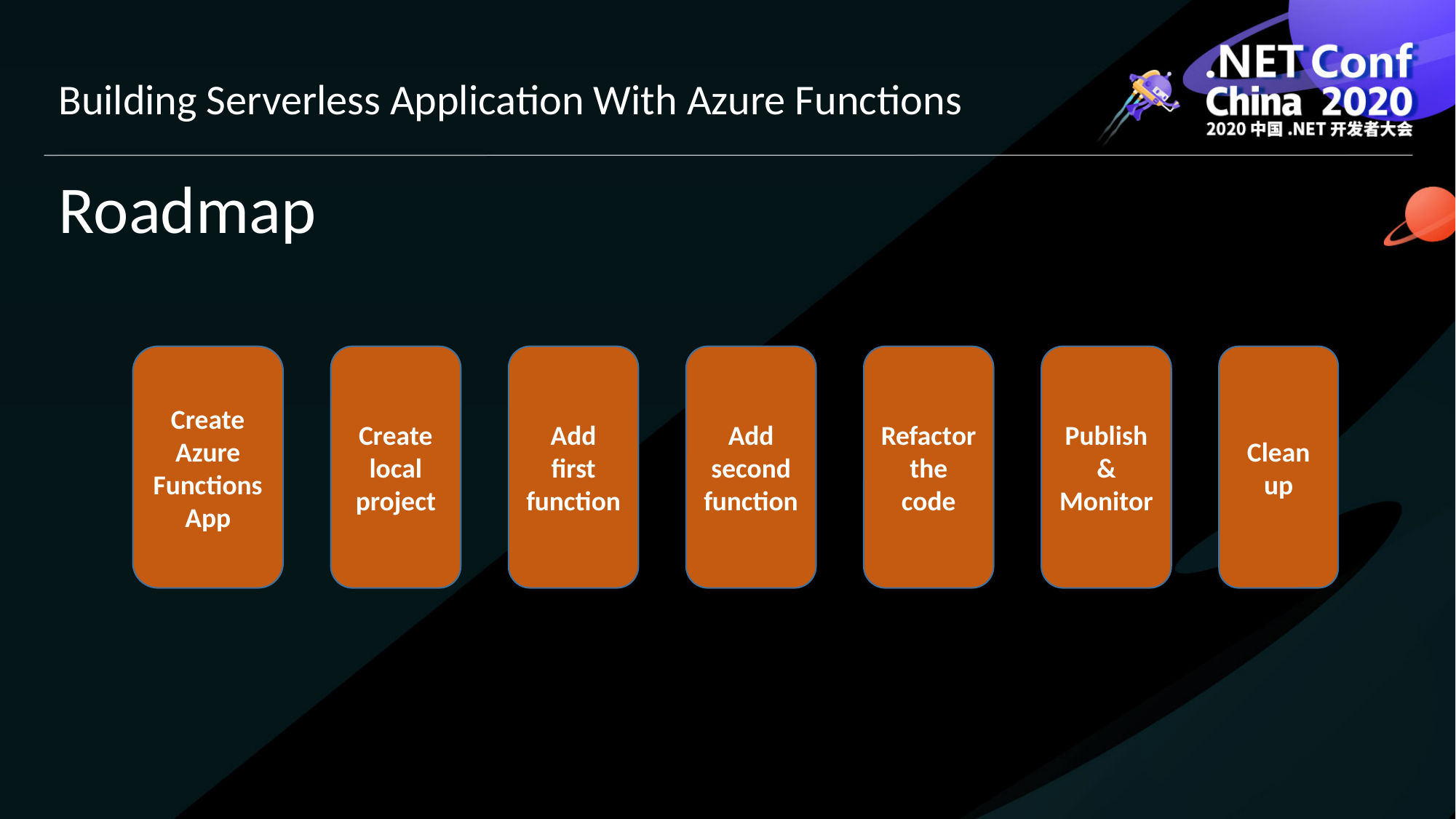

Building Serverless Application With Azure Functions
# Roadmap
Create Azure Functions App
Create local project
Add first function
Add second function
Refactor the code
Publish
&
Monitor
Clean up